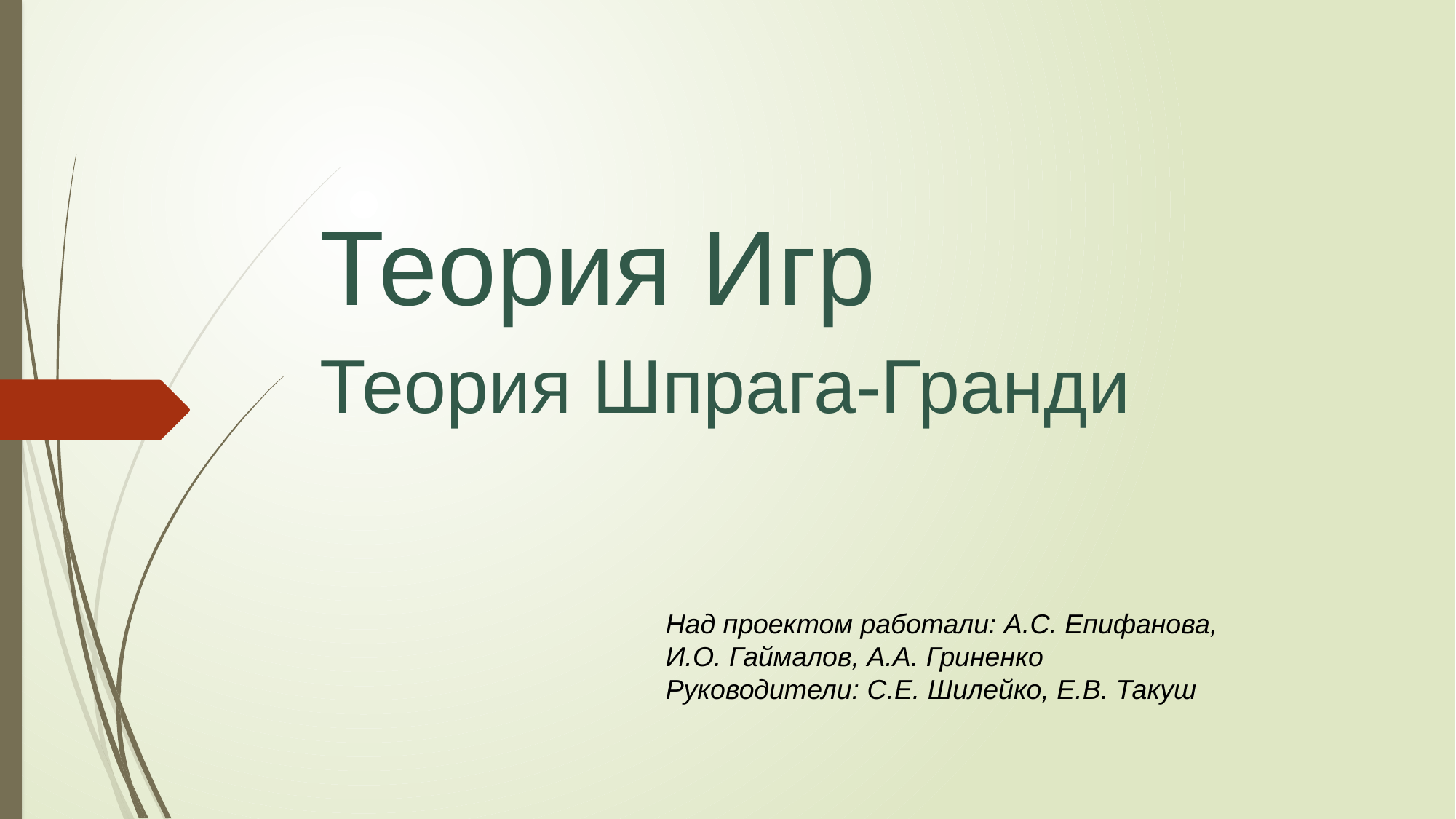

# Теория Игр
Теория Шпрага-Гранди
Над проектом работали: А.С. Епифанова,
И.О. Гаймалов, А.А. Гриненко
Руководители: С.Е. Шилейко, Е.В. Такуш